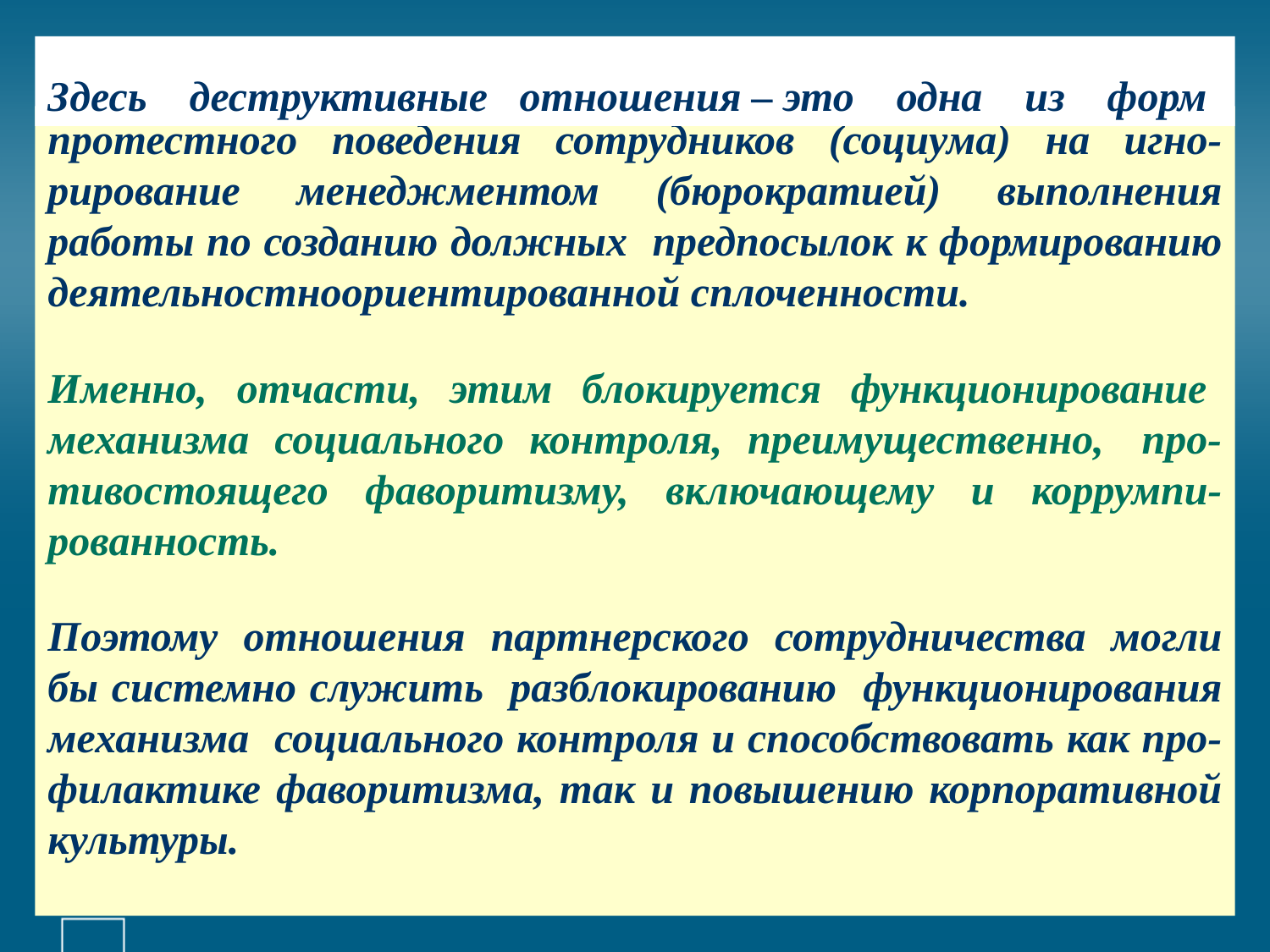

# Здесь    деструктивные   отношения – это    одна    из    форм
протестного поведения сотрудников (социума) на игно-рирование менеджментом (бюрократией) выполнения работы по созданию должных  предпосылок к формированию деятельностноориентированной сплоченности.

Именно,  отчасти,  этим  блокируется  функционирование  механизма  социального  контроля,  преимущественно,   про-тивостоящего фаворитизму, включающему и коррумпи-рованность.

Поэтому отношения партнерского сотрудничества могли бы системно служить  разблокированию  функционирования механизма  социального контроля и способствовать как про-филактике фаворитизма, так и повышению корпоративной культуры.